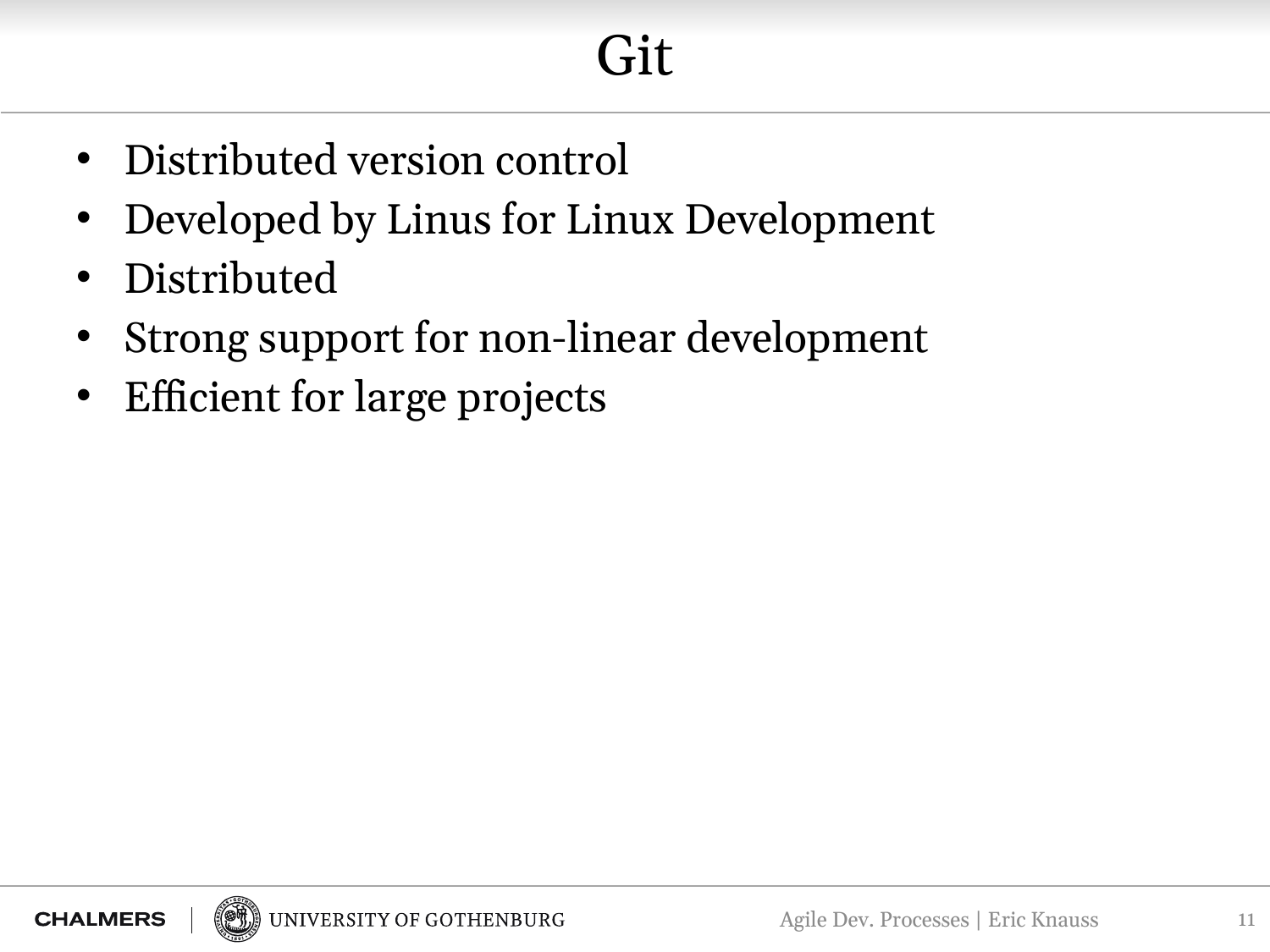

# Git
Distributed version control
Developed by Linus for Linux Development
Distributed
Strong support for non-linear development
Efficient for large projects
11
Agile Dev. Processes | Eric Knauss